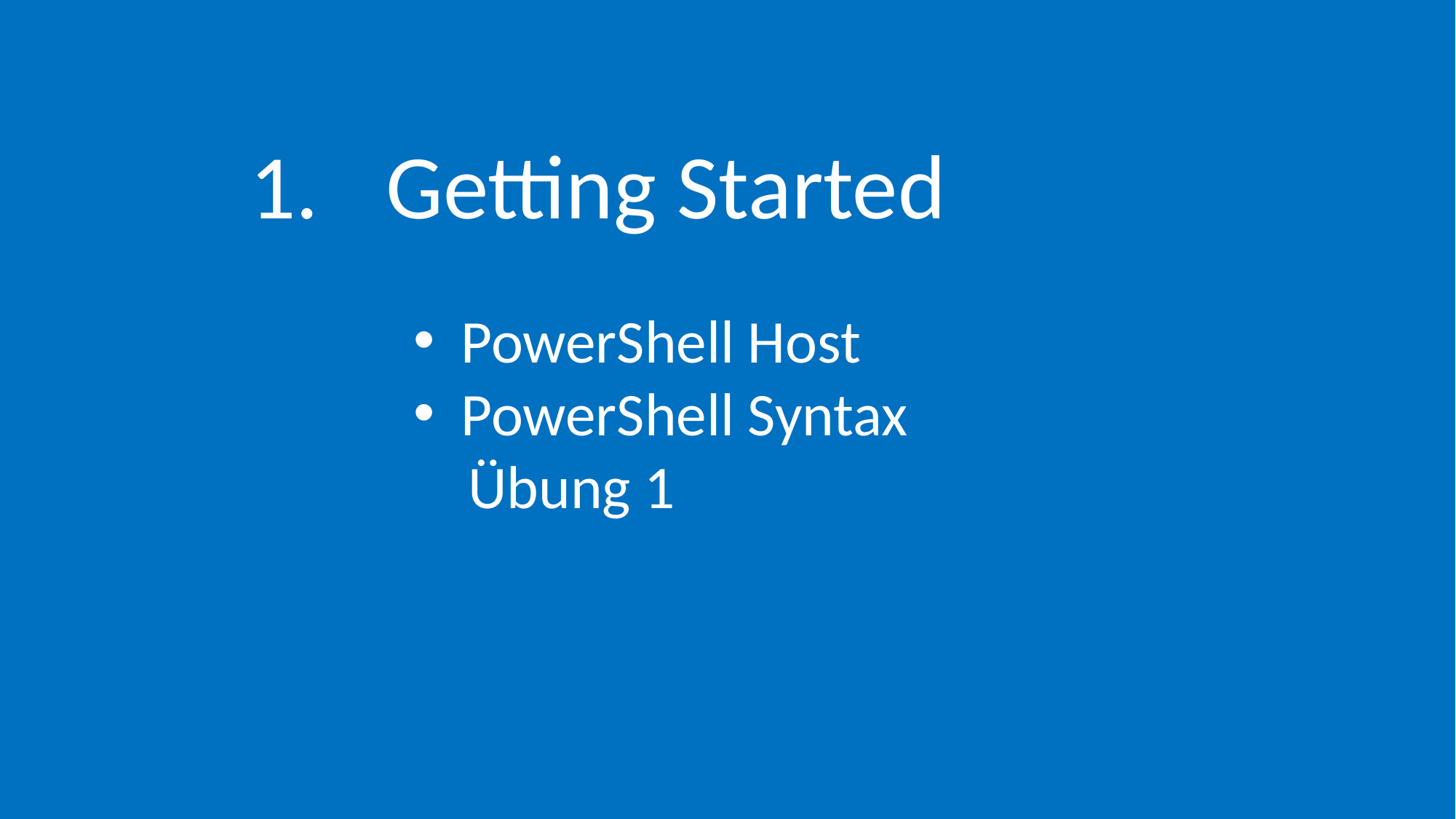

Getting Started

 PowerShell Host
 PowerShell Syntax
    Übung 1